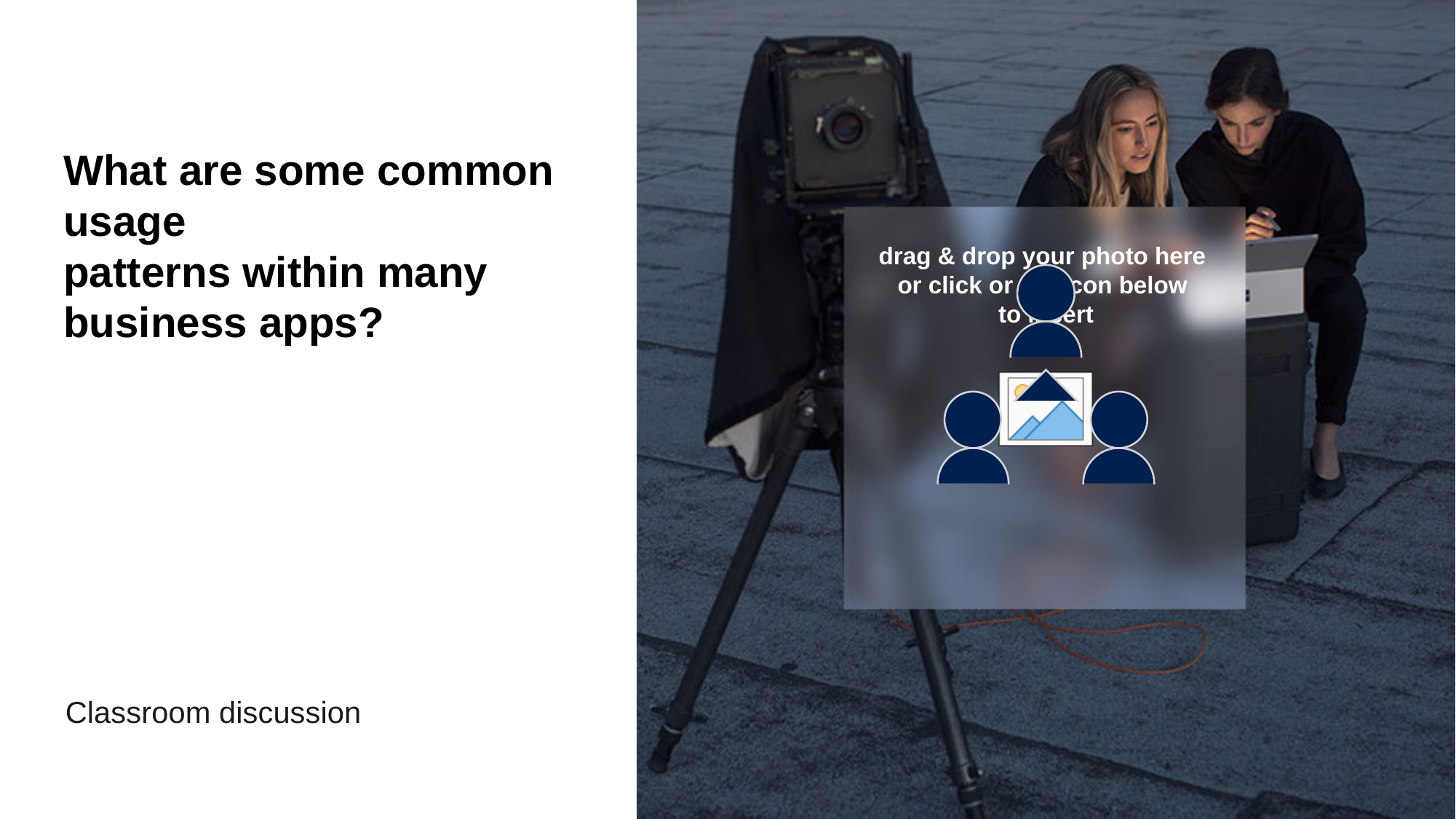

# What are some common usage patterns within many business apps?

Classroom discussion